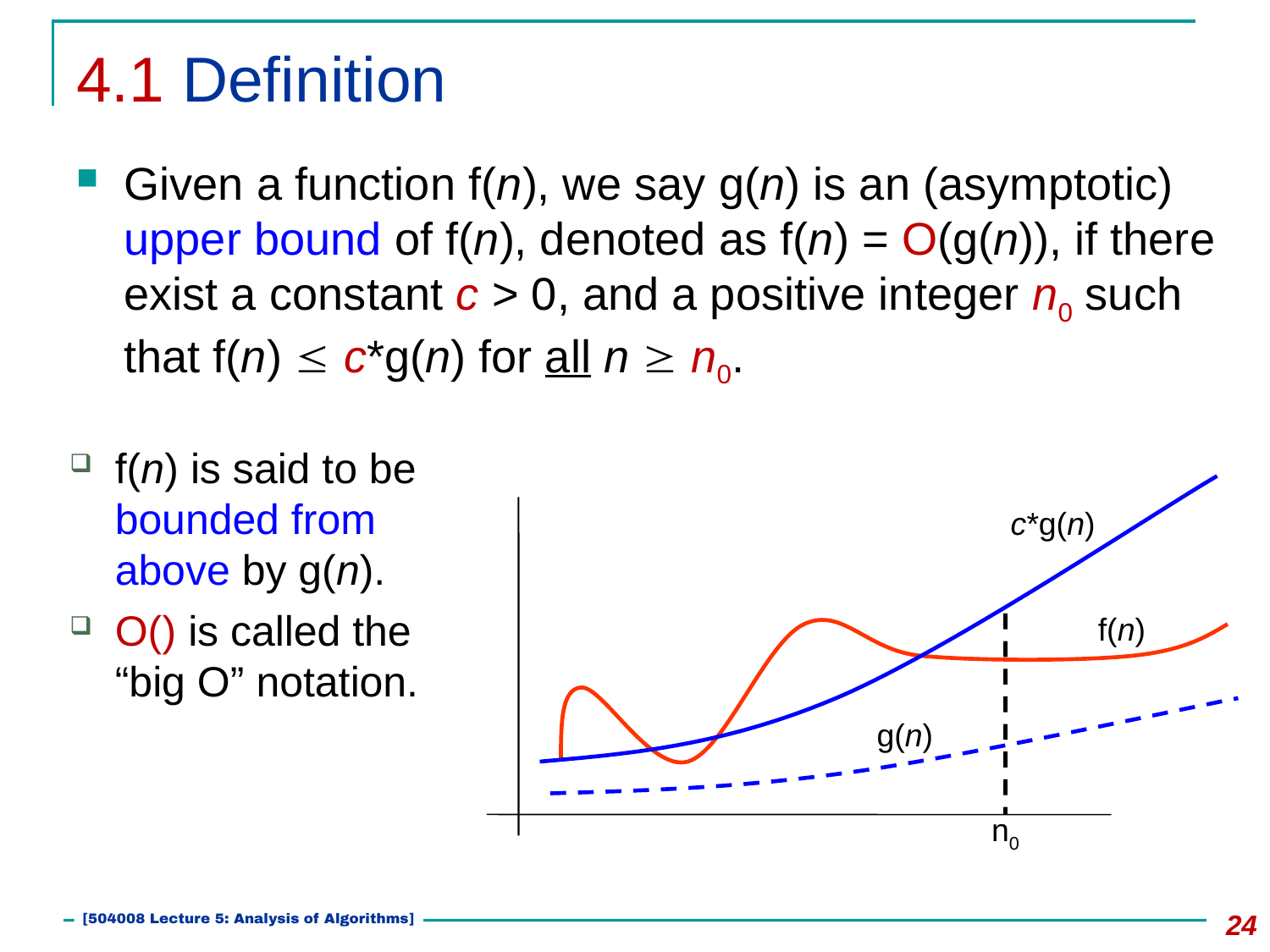

# 4.1 Definition
Given a function f(n), we say g(n) is an (asymptotic) upper bound of f(n), denoted as f(n) = O(g(n)), if there exist a constant c > 0, and a positive integer n0 such that f(n) ≤ c*g(n) for all n ≥ n0.
f(n) is said to be bounded from above by g(n).
O() is called the “big O” notation.

c*g(n)
f(n)

g(n)
n0

24
[504008 Lecture 5: Analysis of Algorithms]